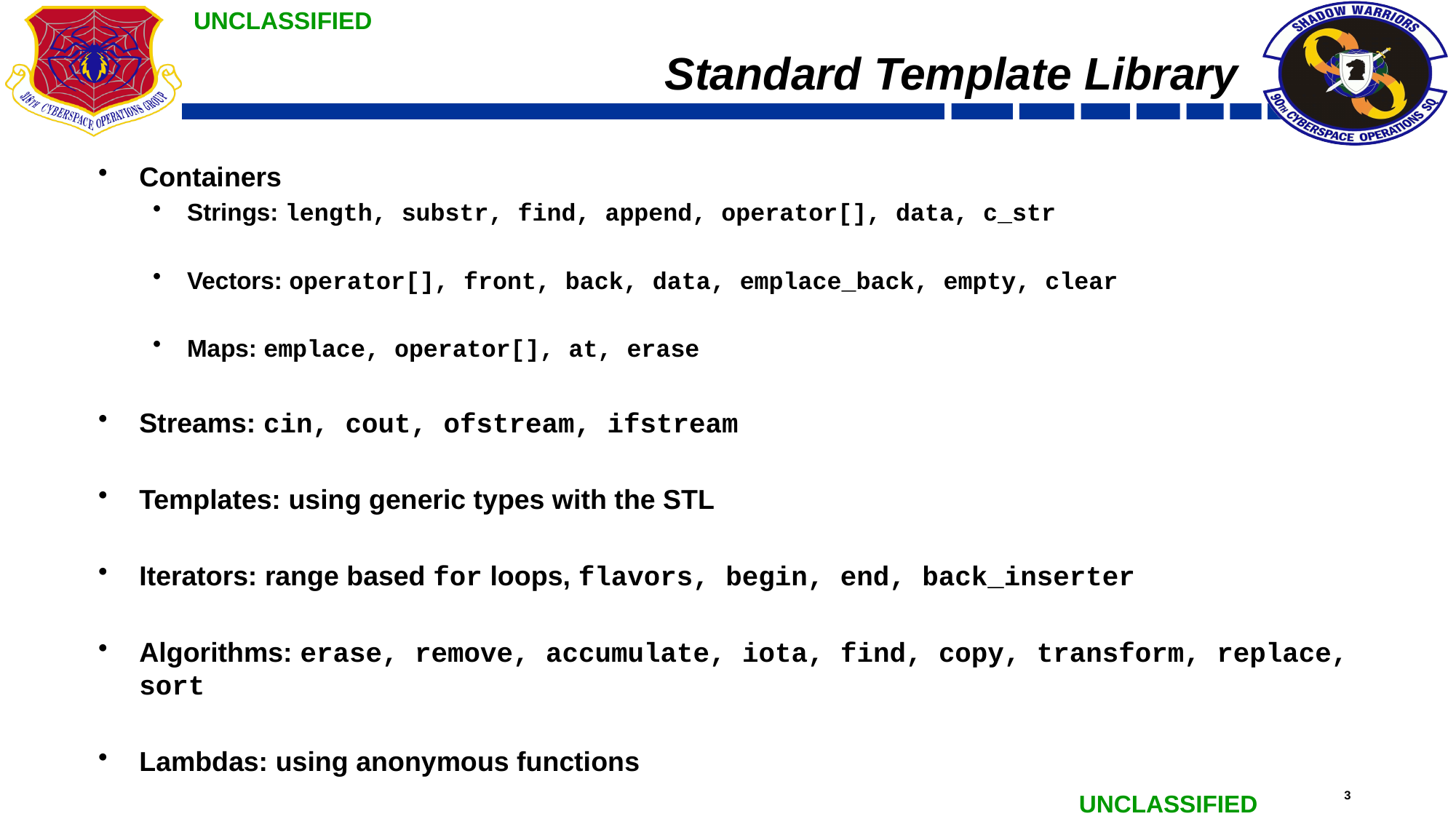

# Standard Template Library
Containers
Strings: length, substr, find, append, operator[], data, c_str

Vectors: operator[], front, back, data, emplace_back, empty, clear

Maps: emplace, operator[], at, erase

Streams: cin, cout, ofstream, ifstream

Templates: using generic types with the STL

Iterators: range based for loops, flavors, begin, end, back_inserter

Algorithms: erase, remove, accumulate, iota, find, copy, transform, replace, sort

Lambdas: using anonymous functions